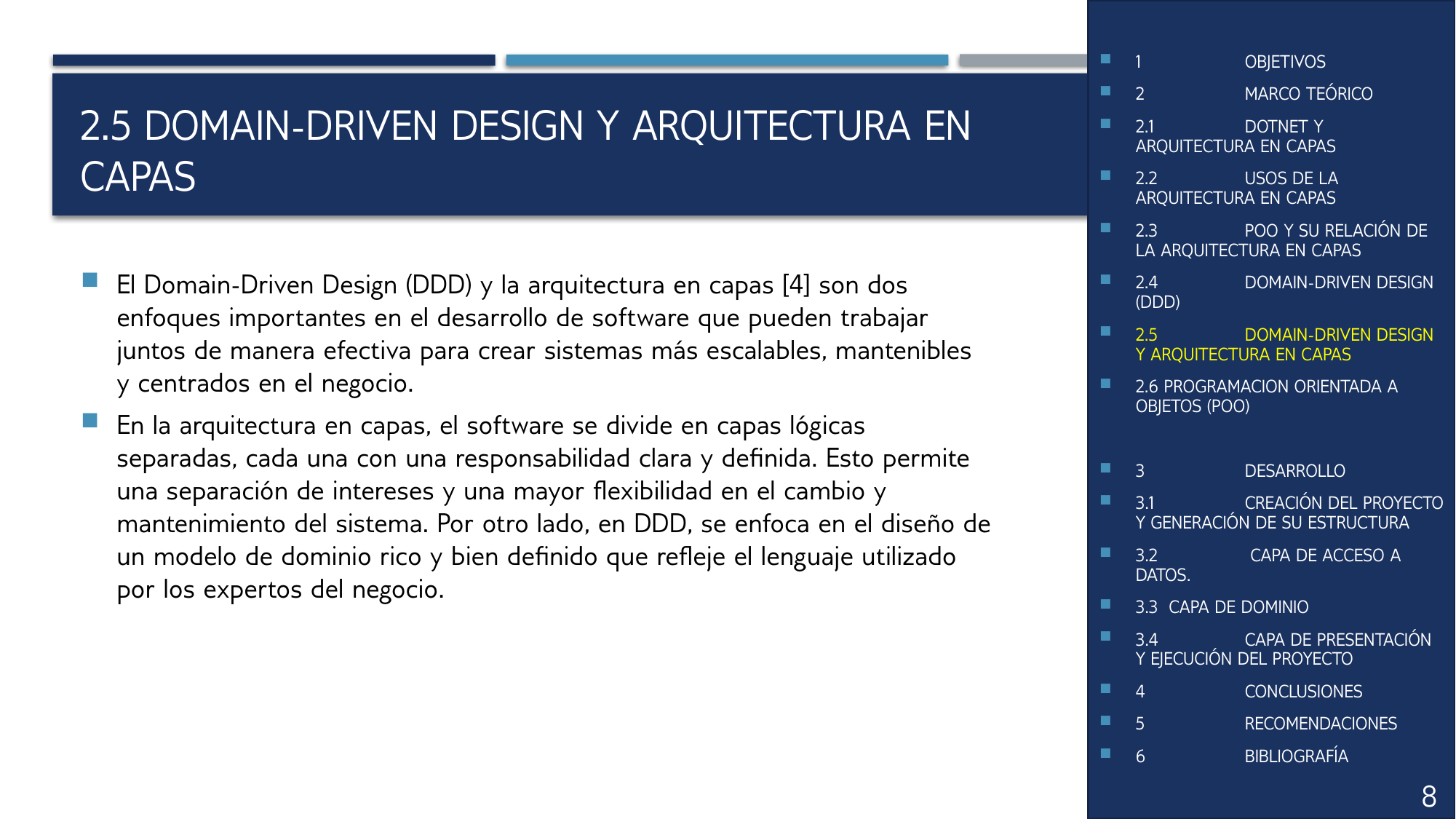

1	OBJETIVOS
2	MARCO TEÓRICO
2.1	JSTL (JSP Standard Tag Library)
2.1.1	Definición
2.2	Uso de JSTL
2.2.1	Tags de Core JSTL
3	DESARROLLO
3.1	TAG IF
3.1.1	Codificación
3.1.2	Ejecución
3.2	TAG CHOOSE
3.2.1	Codificación
3.2.2	Ejecución
3.3	TAG FOR EACH
3.3.1	Codificación
3.3.2	Ejecución
4	CONCLUSIONES
5	RECOMENDACIONES
6	BIBLIOGRAFÍA
1	OBJETIVOS
2	MARCO TEÓRICO
2.1	DOTNET Y ARQUITECTURA EN CAPAS
2.2	USOS DE LA ARQUITECTURA EN CAPAS
2.3	POO Y SU RELACIÓN DE LA ARQUITECTURA EN CAPAS
2.4	DOMAIN-DRIVEN DESIGN (DDD)
2.5	DOMAIN-DRIVEN DESIGN Y ARQUITECTURA EN CAPAS
2.6 PROGRAMACION ORIENTADA A OBJETOS (POO)

3	DESARROLLO
3.1	CREACIÓN DEL PROYECTO Y GENERACIÓN DE SU ESTRUCTURA
3.2	 CAPA DE ACCESO A DATOS.
3.3  CAPA DE DOMINIO
3.4	CAPA DE PRESENTACIÓN Y EJECUCIÓN DEL PROYECTO
4	CONCLUSIONES
5	RECOMENDACIONES
6	BIBLIOGRAFÍA
# 2.5 DOMAIN-DRIVEN DESIGN Y ARQUITECTURA EN CAPAS
El Domain-Driven Design (DDD) y la arquitectura en capas [4] son dos enfoques importantes en el desarrollo de software que pueden trabajar juntos de manera efectiva para crear sistemas más escalables, mantenibles y centrados en el negocio.
En la arquitectura en capas, el software se divide en capas lógicas separadas, cada una con una responsabilidad clara y definida. Esto permite una separación de intereses y una mayor flexibilidad en el cambio y mantenimiento del sistema. Por otro lado, en DDD, se enfoca en el diseño de un modelo de dominio rico y bien definido que refleje el lenguaje utilizado por los expertos del negocio.

8
6